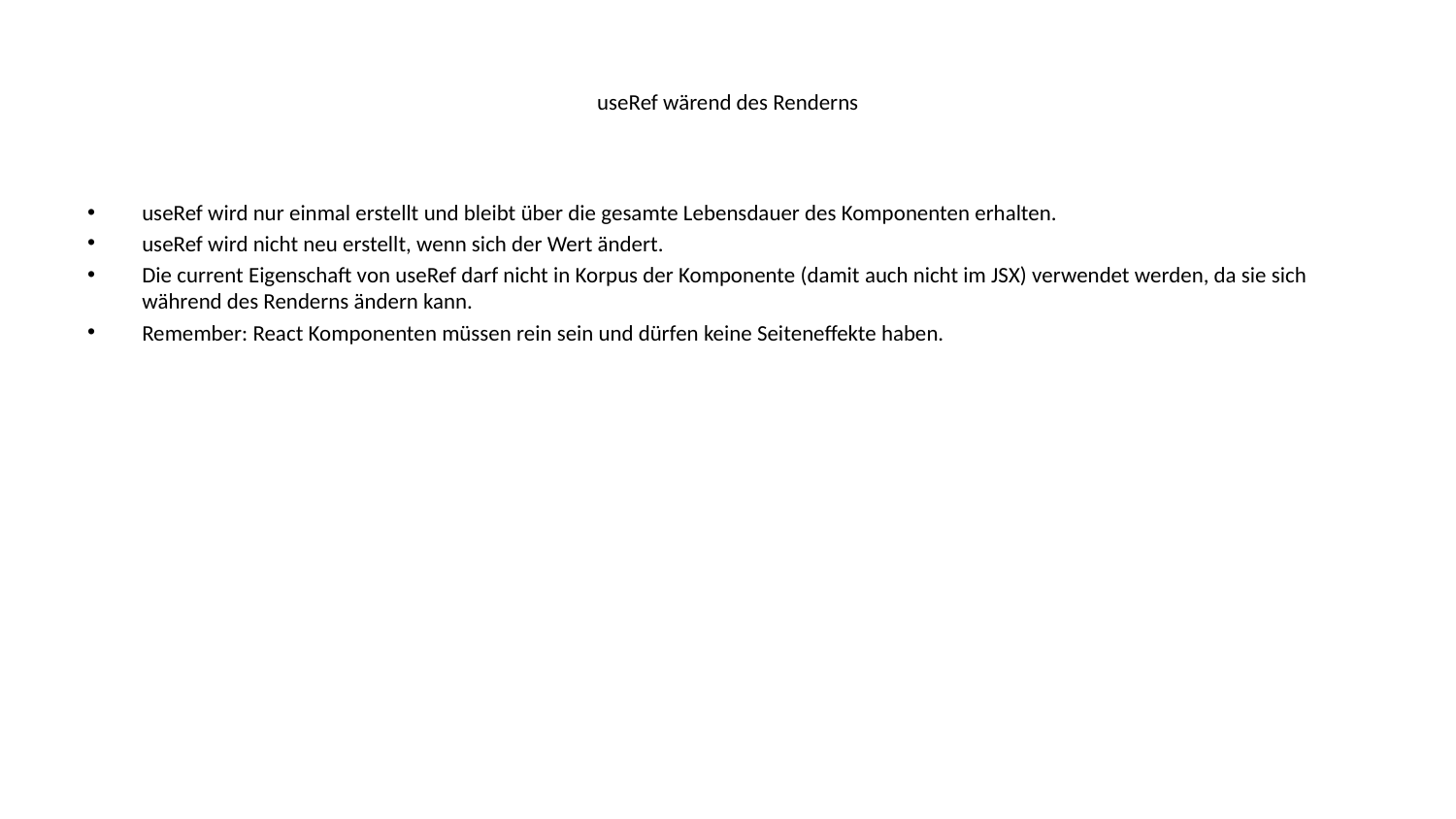

# useRef wärend des Renderns
useRef wird nur einmal erstellt und bleibt über die gesamte Lebensdauer des Komponenten erhalten.
useRef wird nicht neu erstellt, wenn sich der Wert ändert.
Die current Eigenschaft von useRef darf nicht in Korpus der Komponente (damit auch nicht im JSX) verwendet werden, da sie sich während des Renderns ändern kann.
Remember: React Komponenten müssen rein sein und dürfen keine Seiteneffekte haben.